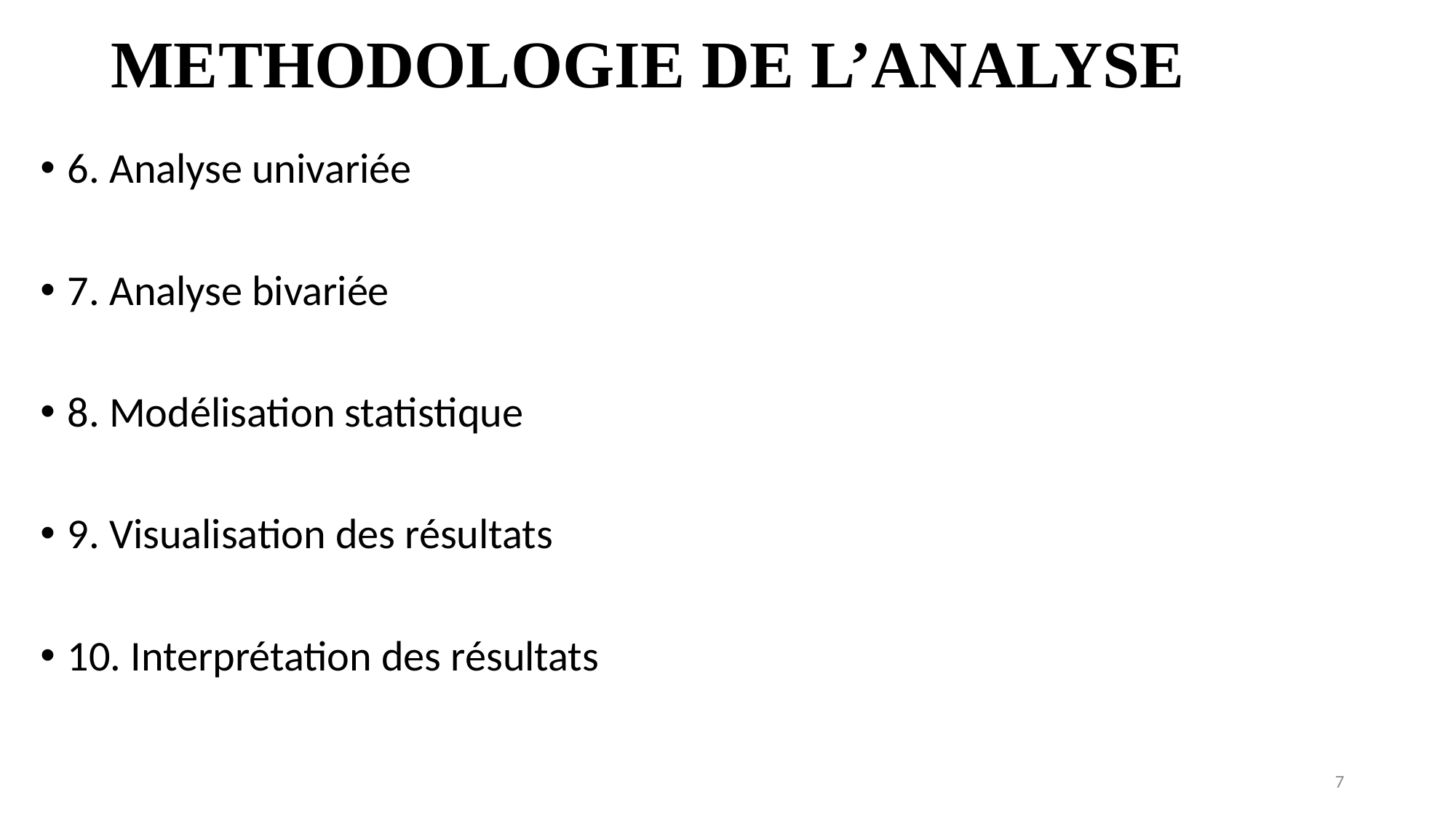

# METHODOLOGIE DE L’ANALYSE
6. Analyse univariée

7. Analyse bivariée

8. Modélisation statistique

9. Visualisation des résultats

10. Interprétation des résultats

7